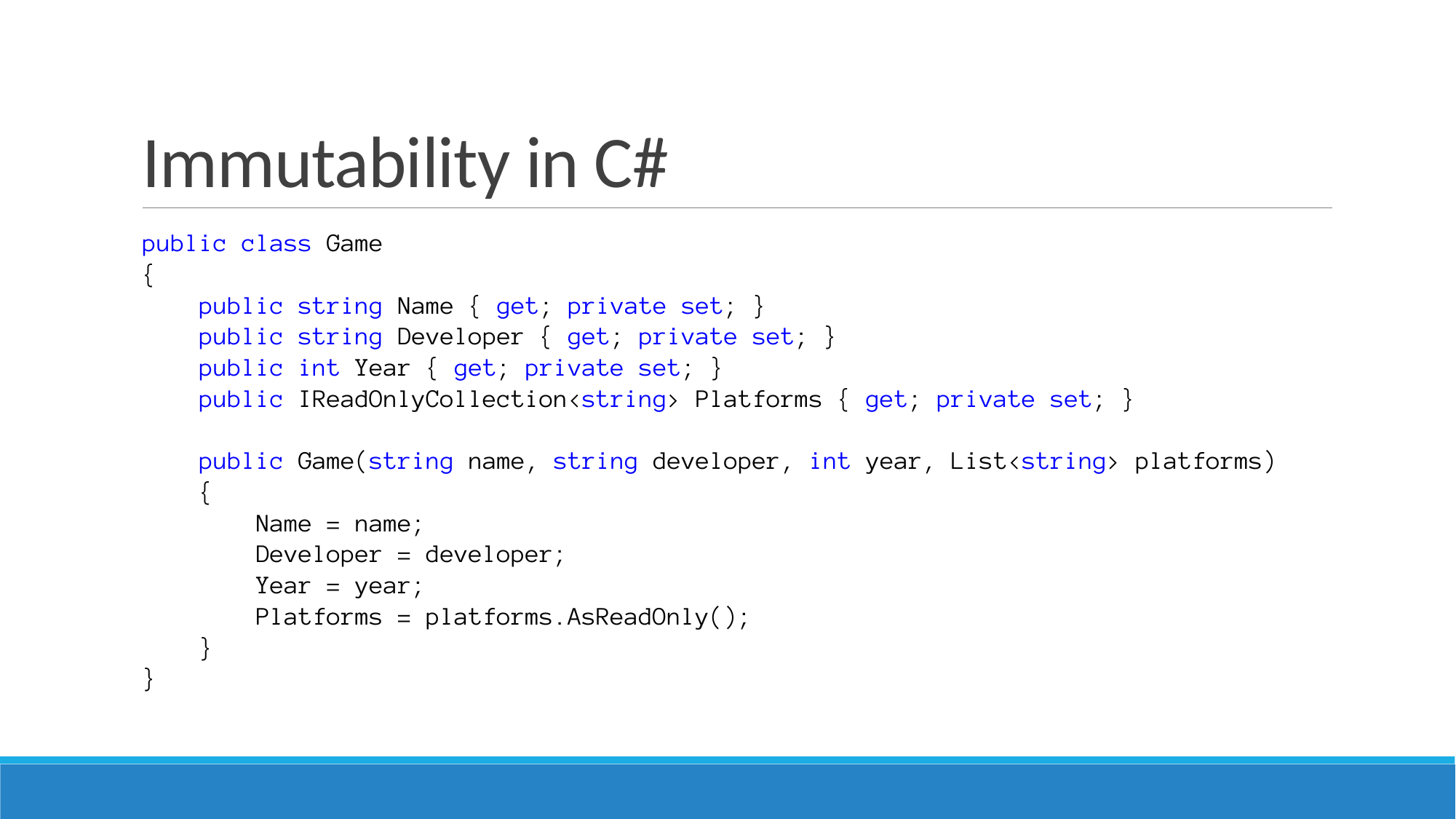

# Immutability in C#
public class Game
{
    public string Name { get; private set; }
    public string Developer { get; private set; }
    public int Year { get; private set; }
    public IReadOnlyCollection<string> Platforms { get; private set; }

    public Game(string name, string developer, int year, List<string> platforms)
    {
        Name = name;
        Developer = developer;
        Year = year;
        Platforms = platforms.AsReadOnly();
    }
}